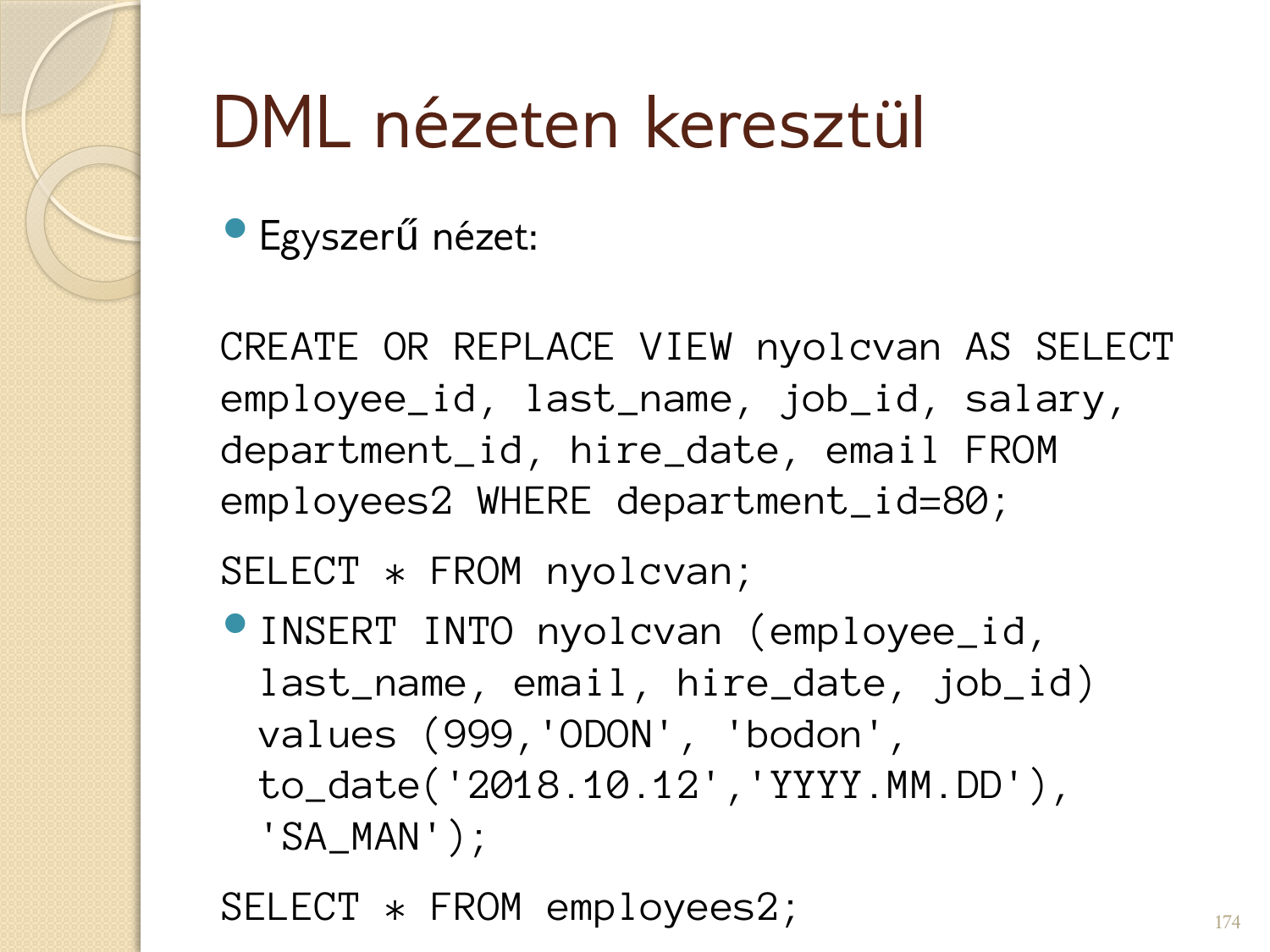

# DML nézeten keresztül
Egyszerű nézet:

create or replace view nyolcvan as select employee_id, last_name, job_id, salary, department_id, hire_date, email from employees2 where department_id=80;
select * from nyolcvan;
INSERT INTO nyolcvan (employee_id, last_name, email, hire_date, job_id) values (999,'ODON', 'bodon', to_date('2018.10.12','YYYY.MM.DD'), 'SA_MAN');
select * from employees2;
174